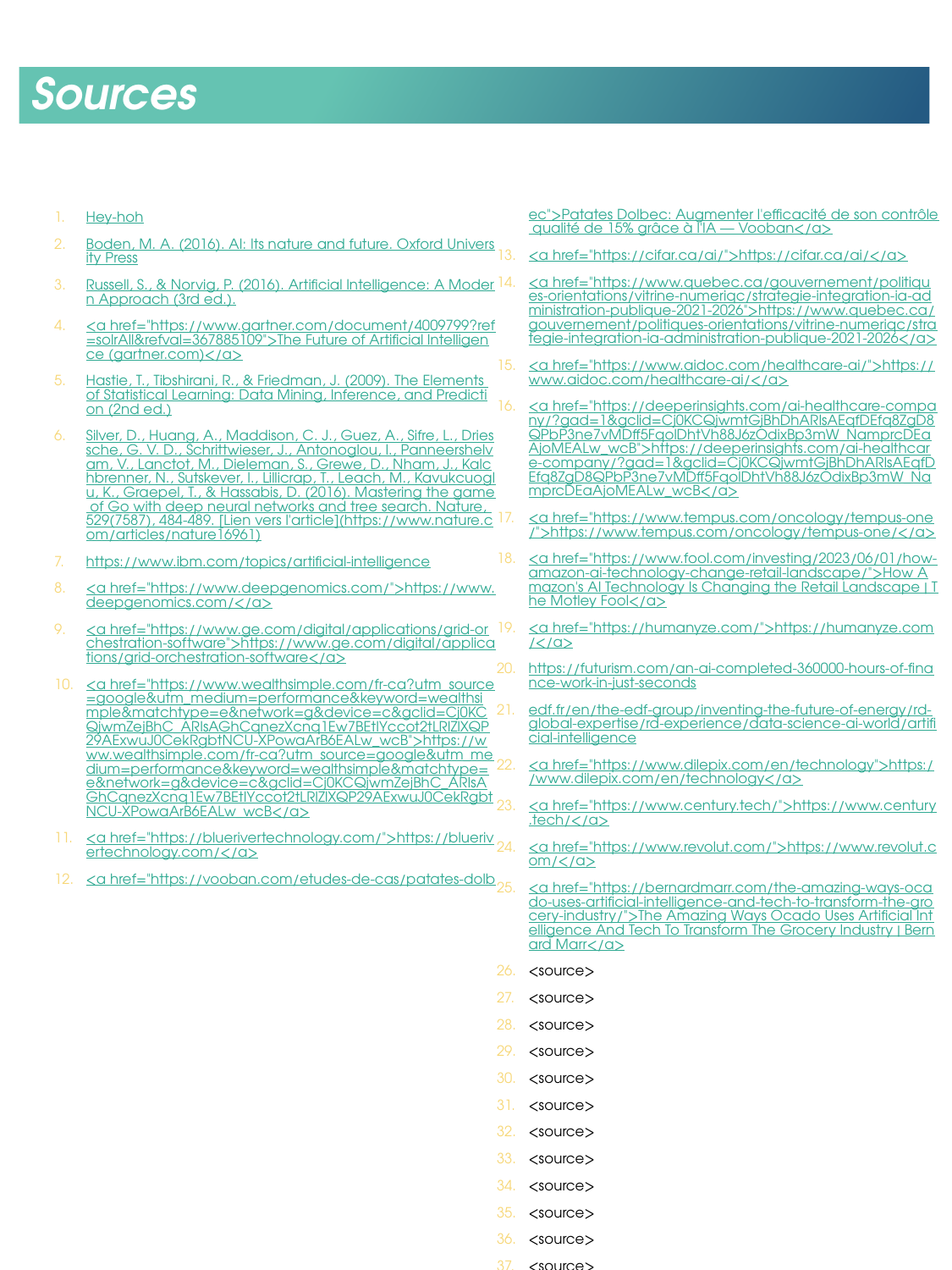

# Sources
Hey-hoh
Boden, M. A. (2016). AI: Its nature and future. Oxford University Press
Russell, S., & Norvig, P. (2016). Artificial Intelligence: A Modern Approach (3rd ed.).
<a href="https://www.gartner.com/document/4009799?ref=solrAll&refval=367885109">The Future of Artificial Intelligence (gartner.com)</a>
Hastie, T., Tibshirani, R., & Friedman, J. (2009). The Elements of Statistical Learning: Data Mining, Inference, and Prediction (2nd ed.)
Silver, D., Huang, A., Maddison, C. J., Guez, A., Sifre, L., Driessche, G. V. D., Schrittwieser, J., Antonoglou, I., Panneershelvam, V., Lanctot, M., Dieleman, S., Grewe, D., Nham, J., Kalchbrenner, N., Sutskever, I., Lillicrap, T., Leach, M., Kavukcuoglu, K., Graepel, T., & Hassabis, D. (2016). Mastering the game of Go with deep neural networks and tree search. Nature, 529(7587), 484-489. [Lien vers l'article](https://www.nature.com/articles/nature16961)
https://www.ibm.com/topics/artificial-intelligence
<a href="https://www.deepgenomics.com/">https://www.deepgenomics.com/</a>
<a href="https://www.ge.com/digital/applications/grid-orchestration-software">https://www.ge.com/digital/applications/grid-orchestration-software</a>
<a href="https://www.wealthsimple.com/fr-ca?utm_source=google&utm_medium=performance&keyword=wealthsimple&matchtype=e&network=g&device=c&gclid=Cj0KCQjwmZejBhC_ARIsAGhCqnezXcnq1Ew7BEtIYccot2tLRIZlXQP29AExwuJ0CekRgbtNCU-XPowaArB6EALw_wcB">https://www.wealthsimple.com/fr-ca?utm_source=google&utm_medium=performance&keyword=wealthsimple&matchtype=e&network=g&device=c&gclid=Cj0KCQjwmZejBhC_ARIsAGhCqnezXcnq1Ew7BEtIYccot2tLRIZlXQP29AExwuJ0CekRgbtNCU-XPowaArB6EALw_wcB</a>
<a href="https://bluerivertechnology.com/">https://bluerivertechnology.com/</a>
<a href="https://vooban.com/etudes-de-cas/patates-dolbec">Patates Dolbec: Augmenter l'efficacité de son contrôle qualité de 15% grâce à l'IA — Vooban</a>
<a href="https://cifar.ca/ai/">https://cifar.ca/ai/</a>
<a href="https://www.quebec.ca/gouvernement/politiques-orientations/vitrine-numeriqc/strategie-integration-ia-administration-publique-2021-2026">https://www.quebec.ca/gouvernement/politiques-orientations/vitrine-numeriqc/strategie-integration-ia-administration-publique-2021-2026</a>
<a href="https://www.aidoc.com/healthcare-ai/">https://www.aidoc.com/healthcare-ai/</a>
<a href="https://deeperinsights.com/ai-healthcare-company/?gad=1&gclid=Cj0KCQjwmtGjBhDhARIsAEqfDEfq8ZgD8QPbP3ne7vMDff5FqolDhtVh88J6zOdixBp3mW_NamprcDEaAjoMEALw_wcB">https://deeperinsights.com/ai-healthcare-company/?gad=1&gclid=Cj0KCQjwmtGjBhDhARIsAEqfDEfq8ZgD8QPbP3ne7vMDff5FqolDhtVh88J6zOdixBp3mW_NamprcDEaAjoMEALw_wcB</a>
<a href="https://www.tempus.com/oncology/tempus-one/">https://www.tempus.com/oncology/tempus-one/</a>
<a href="https://www.fool.com/investing/2023/06/01/how-amazon-ai-technology-change-retail-landscape/">How Amazon's AI Technology Is Changing the Retail Landscape | The Motley Fool</a>
<a href="https://humanyze.com/">https://humanyze.com/</a>
https://futurism.com/an-ai-completed-360000-hours-of-finance-work-in-just-seconds
edf.fr/en/the-edf-group/inventing-the-future-of-energy/rd-global-expertise/rd-experience/data-science-ai-world/artificial-intelligence
<a href="https://www.dilepix.com/en/technology">https://www.dilepix.com/en/technology</a>
<a href="https://www.century.tech/">https://www.century.tech/</a>
<a href="https://www.revolut.com/">https://www.revolut.com/</a>
<a href="https://bernardmarr.com/the-amazing-ways-ocado-uses-artificial-intelligence-and-tech-to-transform-the-grocery-industry/">The Amazing Ways Ocado Uses Artificial Intelligence And Tech To Transform The Grocery Industry | Bernard Marr</a>
<source>
<source>
<source>
<source>
<source>
<source>
<source>
<source>
<source>
<source>
<source>
<source>
<source>
<source>
<source>
<source>
<source>
<source>
<source>
<source>
<source>
<source>
<source>
<source>
<source>